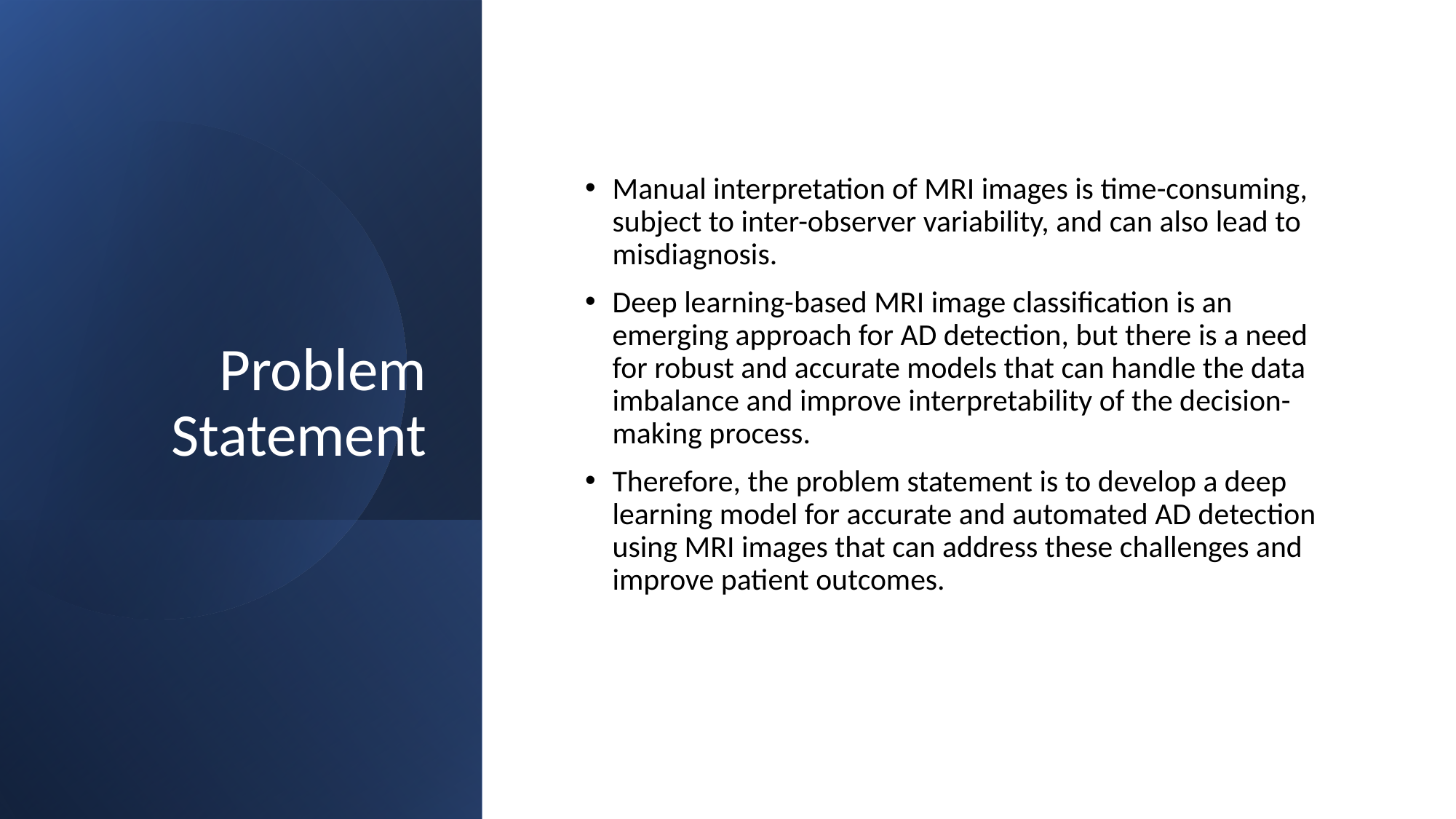

# Problem Statement
Manual interpretation of MRI images is time-consuming, subject to inter-observer variability, and can also lead to misdiagnosis.
Deep learning-based MRI image classification is an emerging approach for AD detection, but there is a need for robust and accurate models that can handle the data imbalance and improve interpretability of the decision-making process.
Therefore, the problem statement is to develop a deep learning model for accurate and automated AD detection using MRI images that can address these challenges and improve patient outcomes.